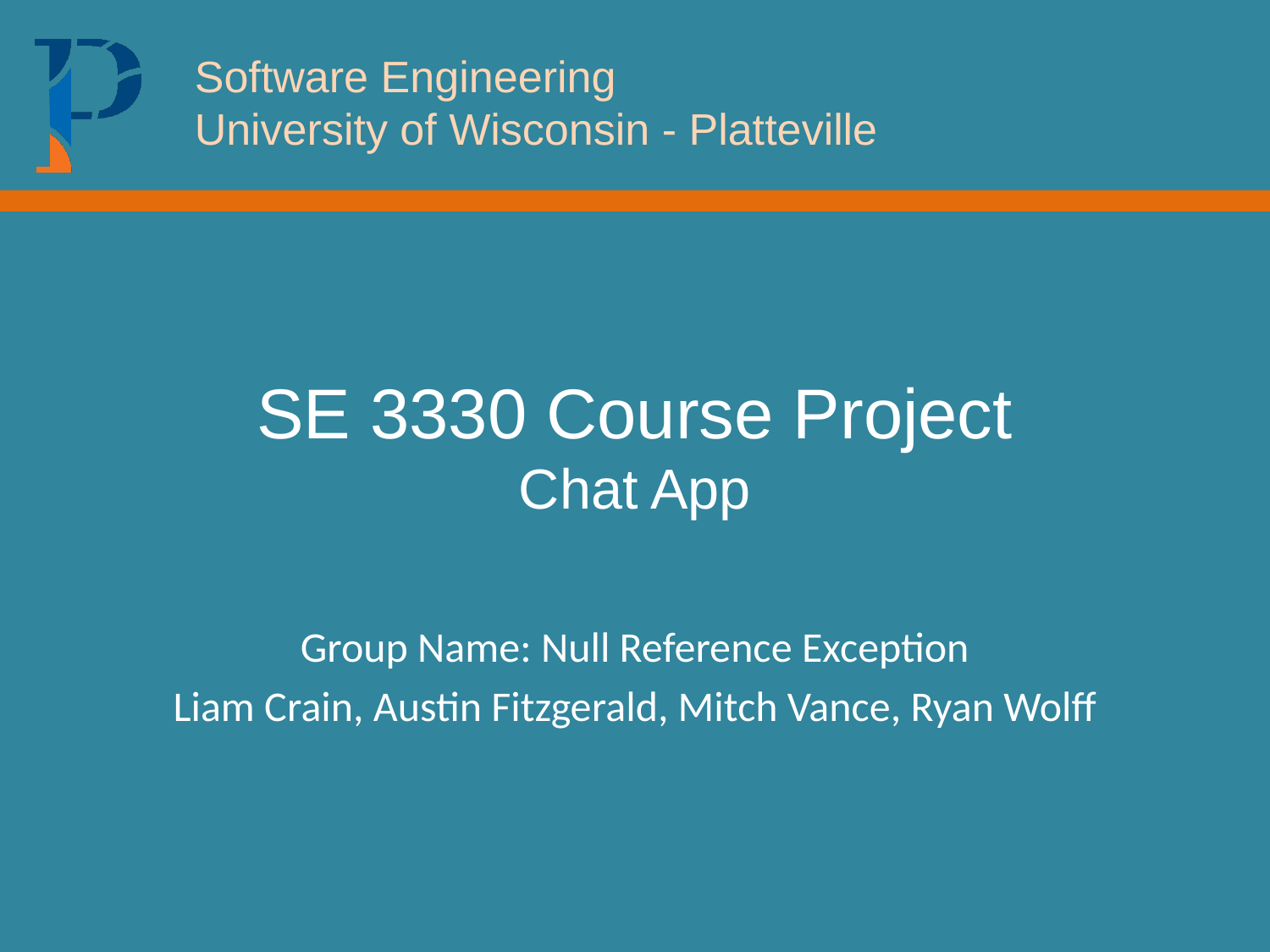

# SE 3330 Course Project Chat App
Group Name: Null Reference Exception
Liam Crain, Austin Fitzgerald, Mitch Vance, Ryan Wolff